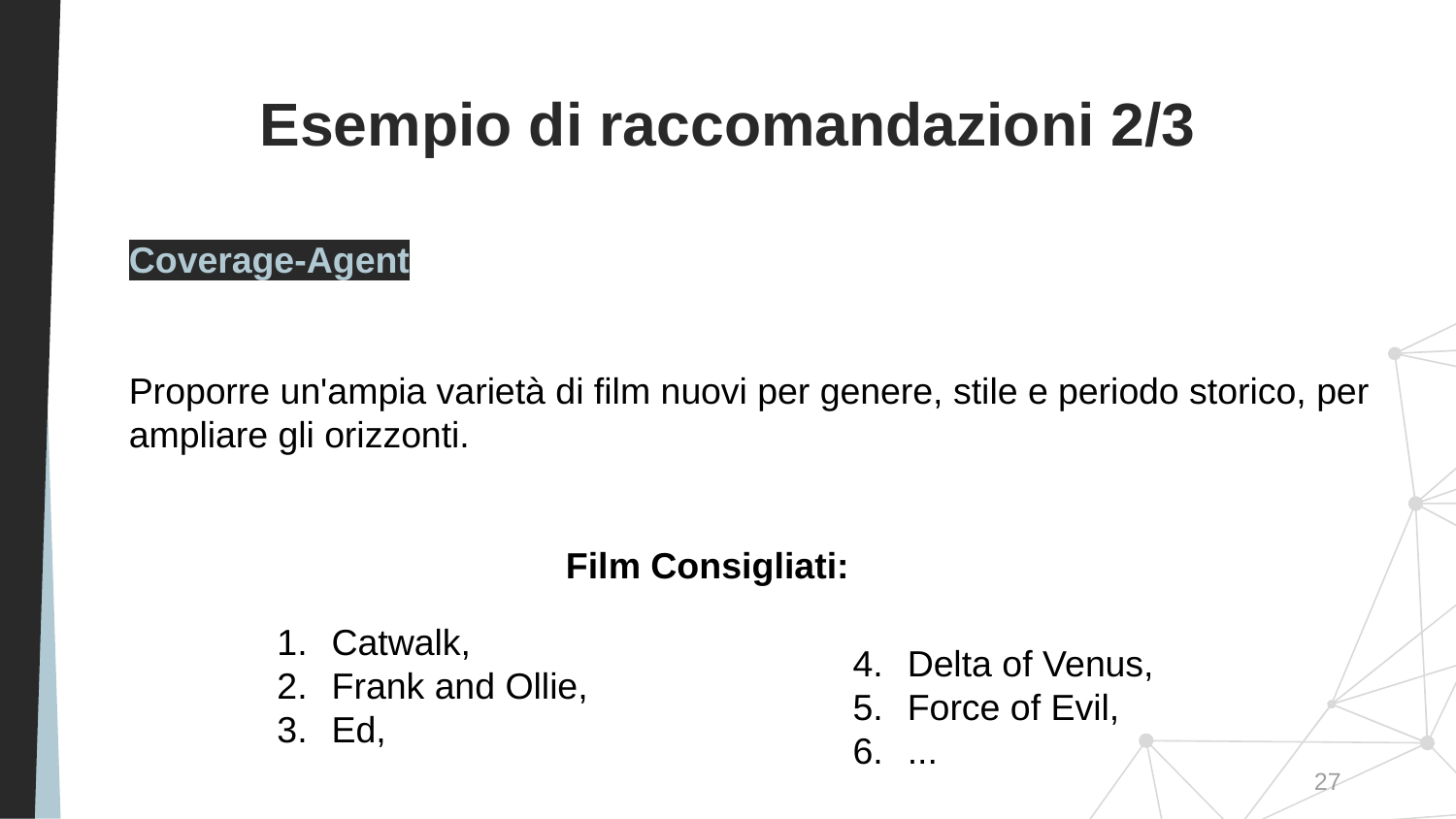

# Esempio di raccomandazioni 2/3
Coverage-Agent

Proporre un'ampia varietà di film nuovi per genere, stile e periodo storico, per ampliare gli orizzonti.

			Film Consigliati:
Catwalk,
Frank and Ollie,
Ed,
Delta of Venus,
Force of Evil,
...
27